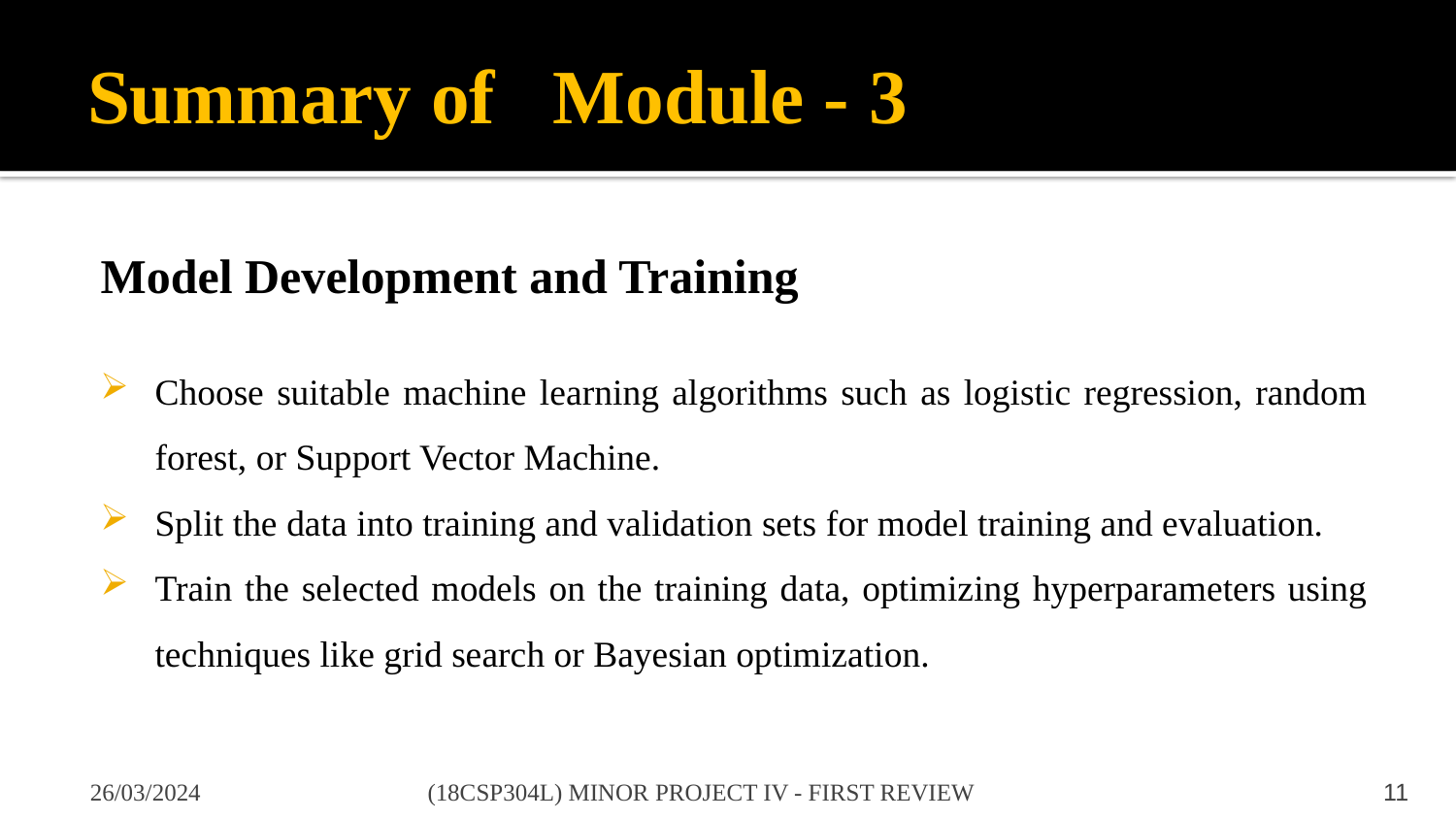

# Summary of   Module - 3

Model Development and Training

Choose suitable machine learning algorithms such as logistic regression, random forest, or Support Vector Machine.
Split the data into training and validation sets for model training and evaluation.
Train the selected models on the training data, optimizing hyperparameters using techniques like grid search or Bayesian optimization.
26/03/2024
(18CSP304L) MINOR PROJECT IV - FIRST REVIEW
11